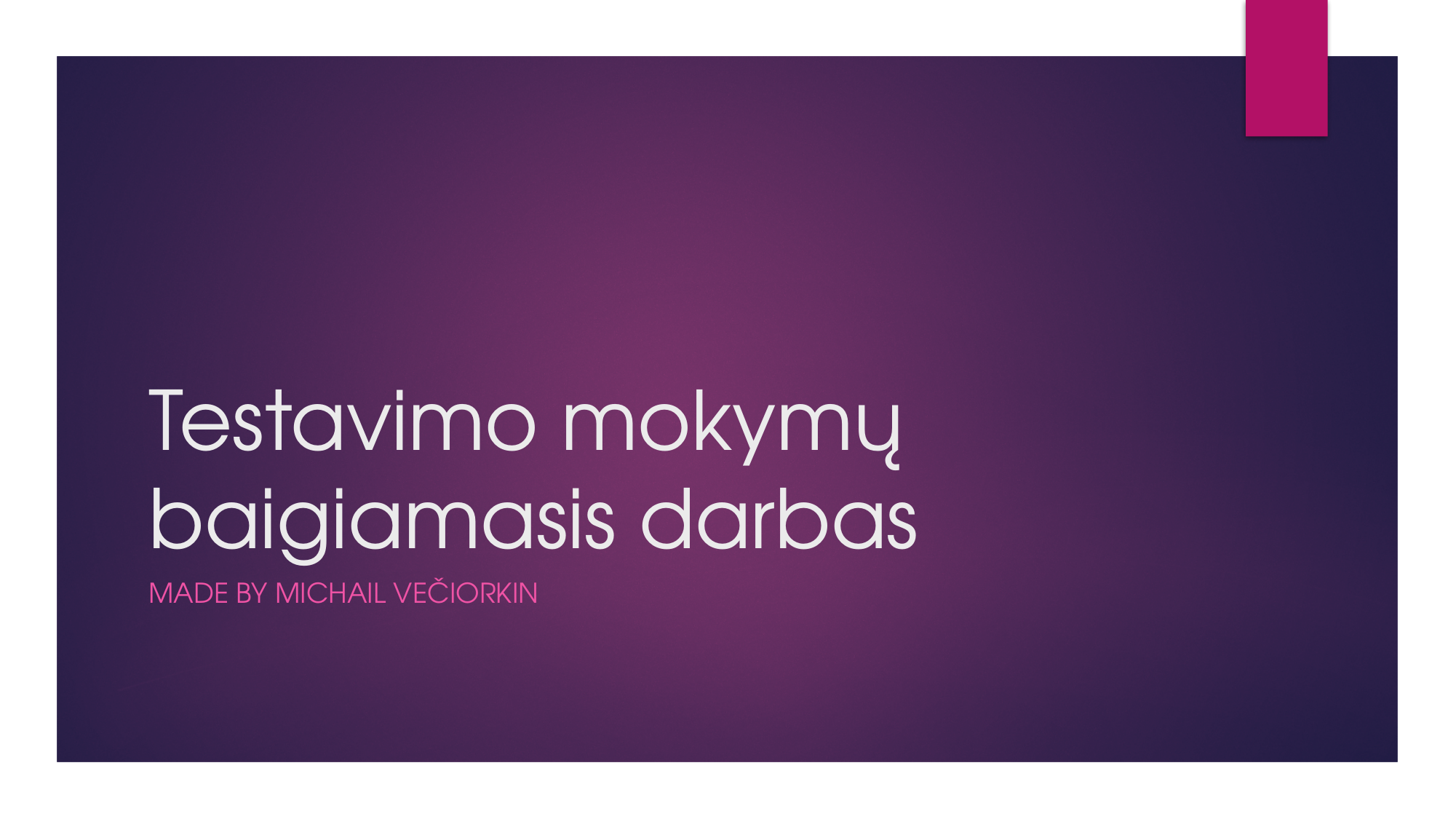

# Testavimo mokymų baigiamasis darbas
Made by Michail Večiorkin